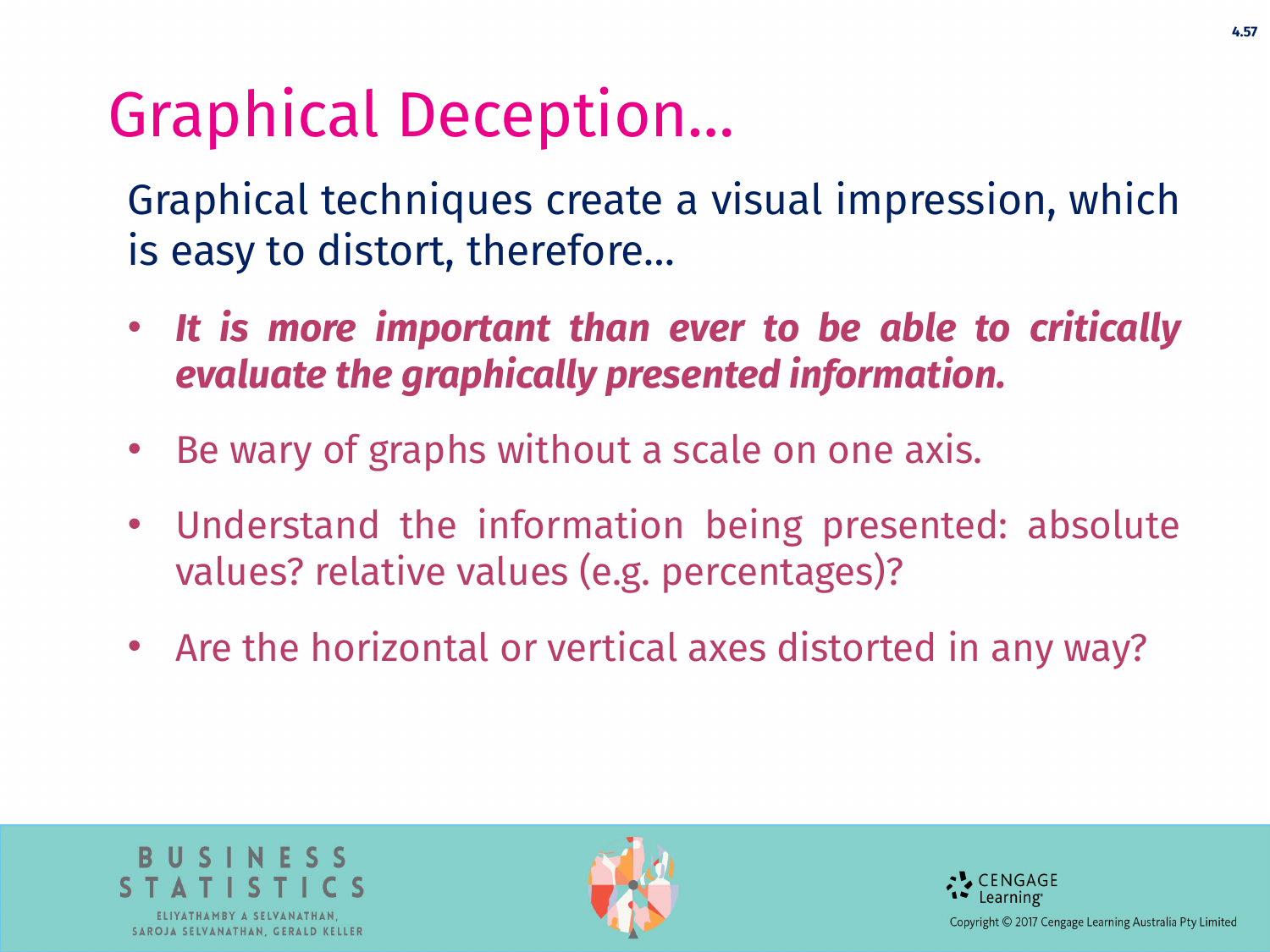

4.57
# Graphical Deception…
Graphical techniques create a visual impression, which is easy to distort, therefore…
It is more important than ever to be able to critically evaluate the graphically presented information.
Be wary of graphs without a scale on one axis.
Understand the information being presented: absolute values? relative values (e.g. percentages)?
Are the horizontal or vertical axes distorted in any way?